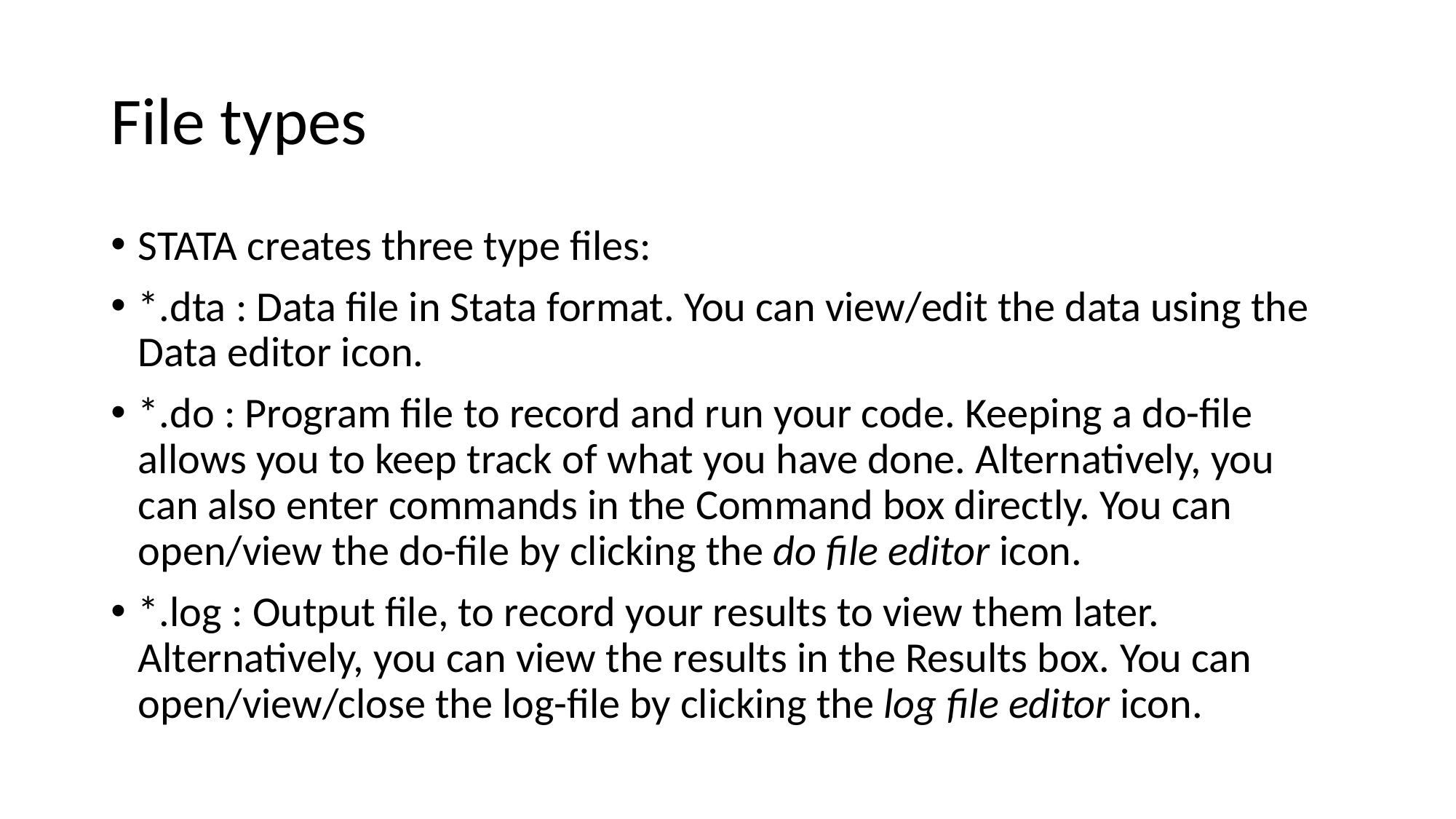

# File types
STATA creates three type files:
*.dta : Data file in Stata format. You can view/edit the data using the Data editor icon.
*.do : Program file to record and run your code. Keeping a do-file allows you to keep track of what you have done. Alternatively, you can also enter commands in the Command box directly. You can open/view the do-file by clicking the do file editor icon.
*.log : Output file, to record your results to view them later. Alternatively, you can view the results in the Results box. You can open/view/close the log-file by clicking the log file editor icon.